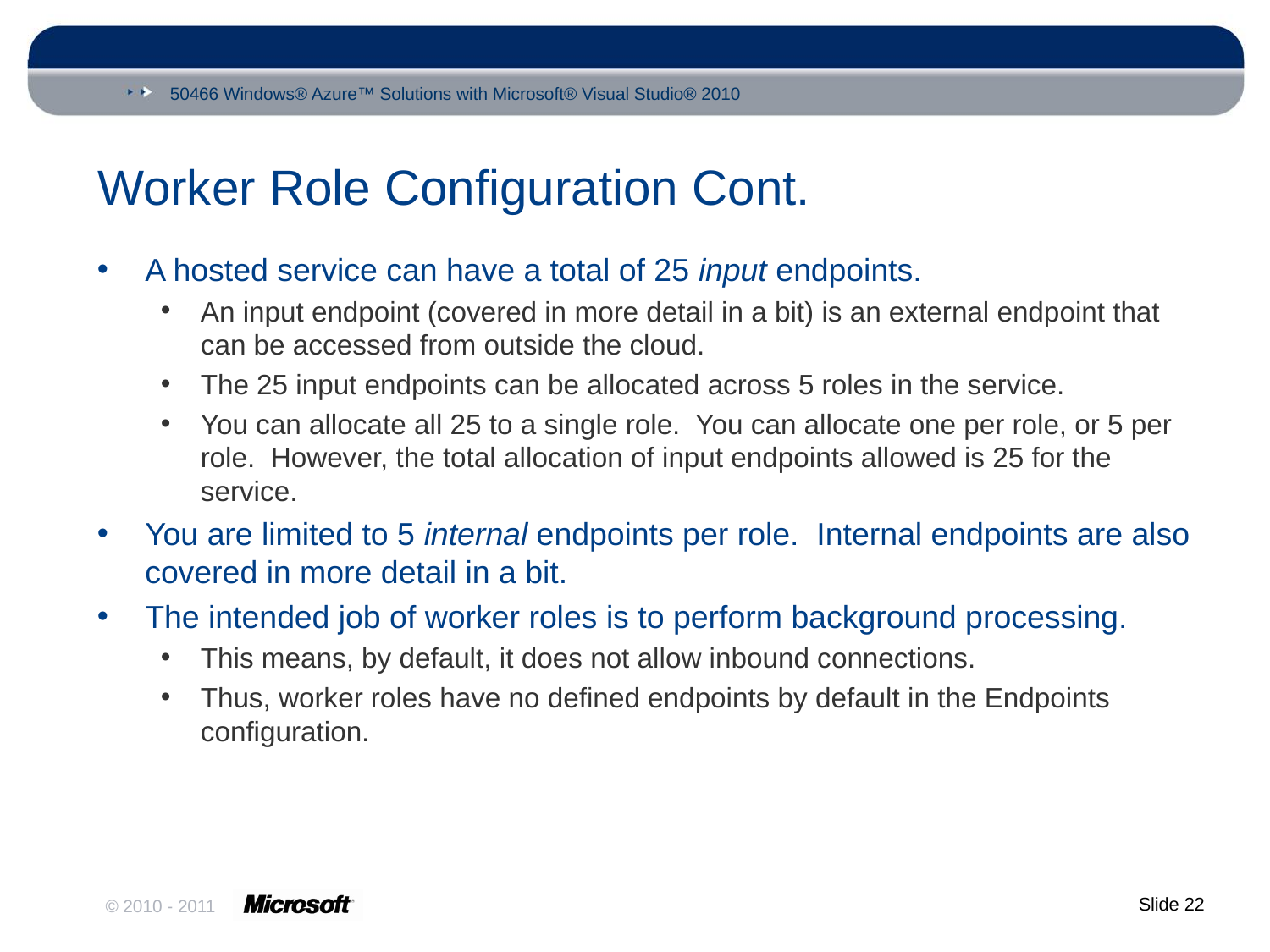

# Worker Role Configuration Cont.
A hosted service can have a total of 25 input endpoints.
An input endpoint (covered in more detail in a bit) is an external endpoint that can be accessed from outside the cloud.
The 25 input endpoints can be allocated across 5 roles in the service.
You can allocate all 25 to a single role.  You can allocate one per role, or 5 per role.  However, the total allocation of input endpoints allowed is 25 for the service.
You are limited to 5 internal endpoints per role.  Internal endpoints are also covered in more detail in a bit.
The intended job of worker roles is to perform background processing.
This means, by default, it does not allow inbound connections.
Thus, worker roles have no defined endpoints by default in the Endpoints configuration.